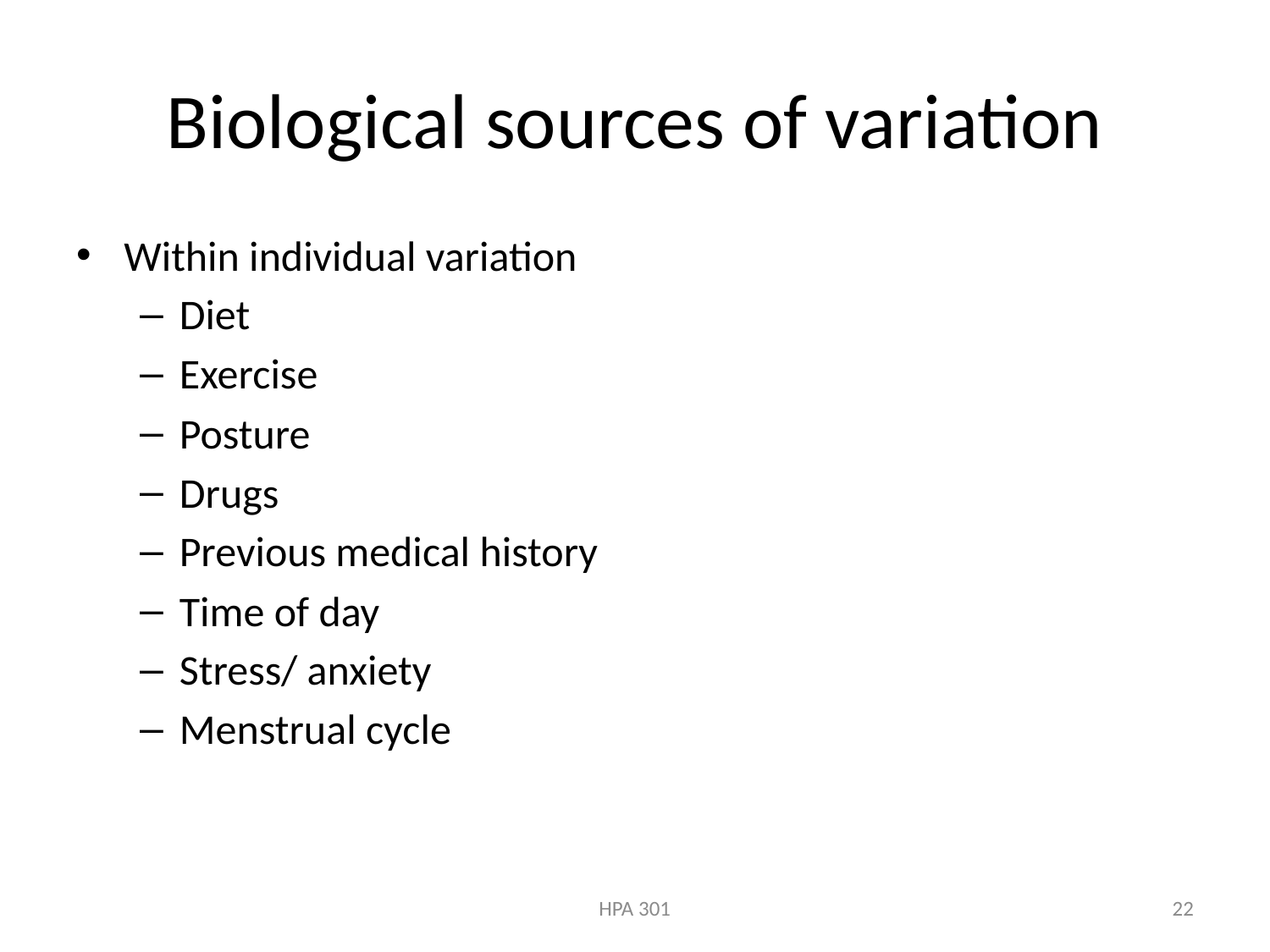

# Biological sources of variation
Within individual variation
Diet
Exercise
Posture
Drugs
Previous medical history
Time of day
Stress/ anxiety
Menstrual cycle
HPA 301
22